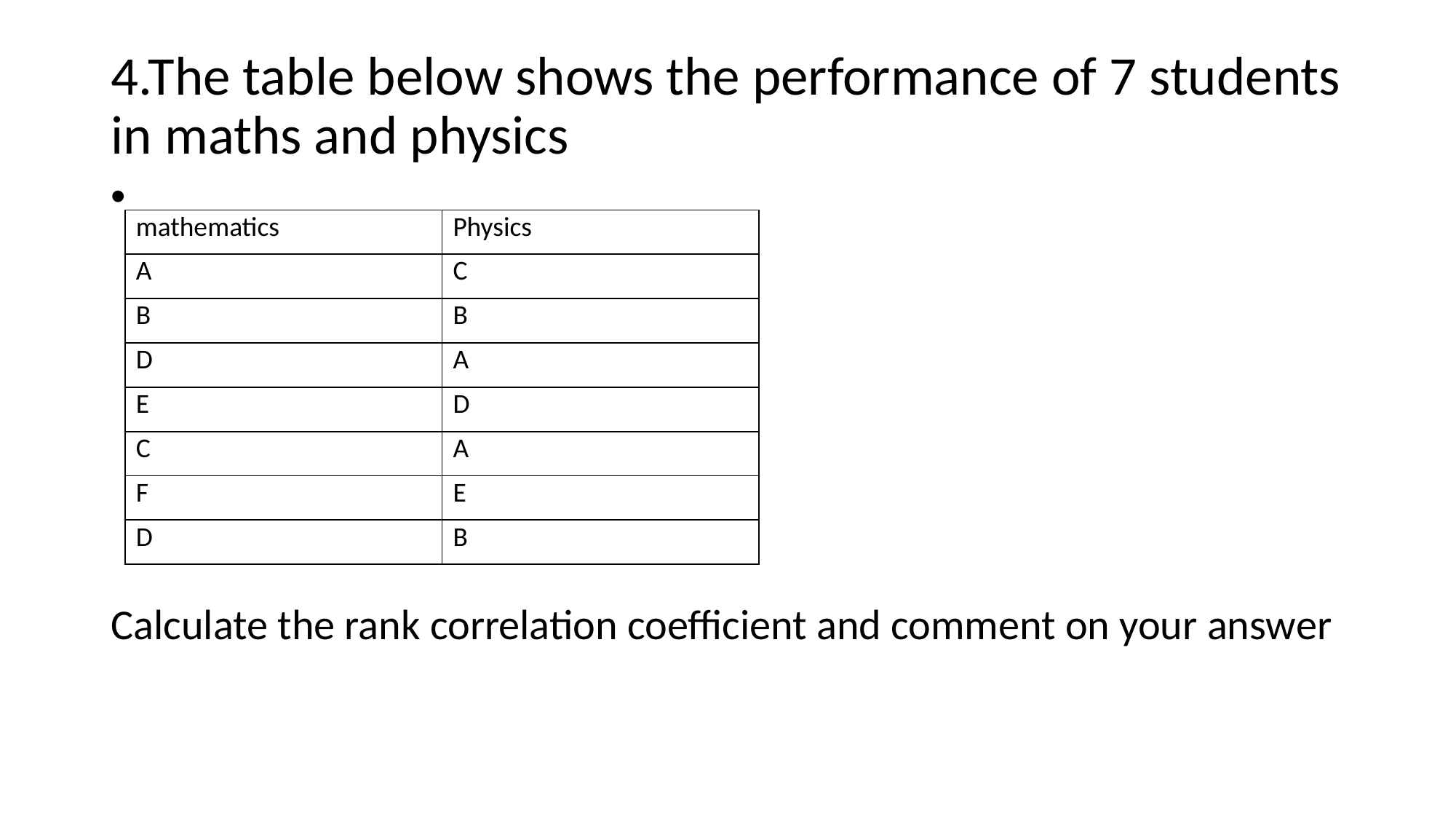

# 4.The table below shows the performance of 7 students in maths and physics

Calculate the rank correlation coefficient and comment on your answer

| mathematics | Physics |
| --- | --- |
| A | C |
| B | B |
| D | A |
| E | D |
| C | A |
| F | E |
| D | B |